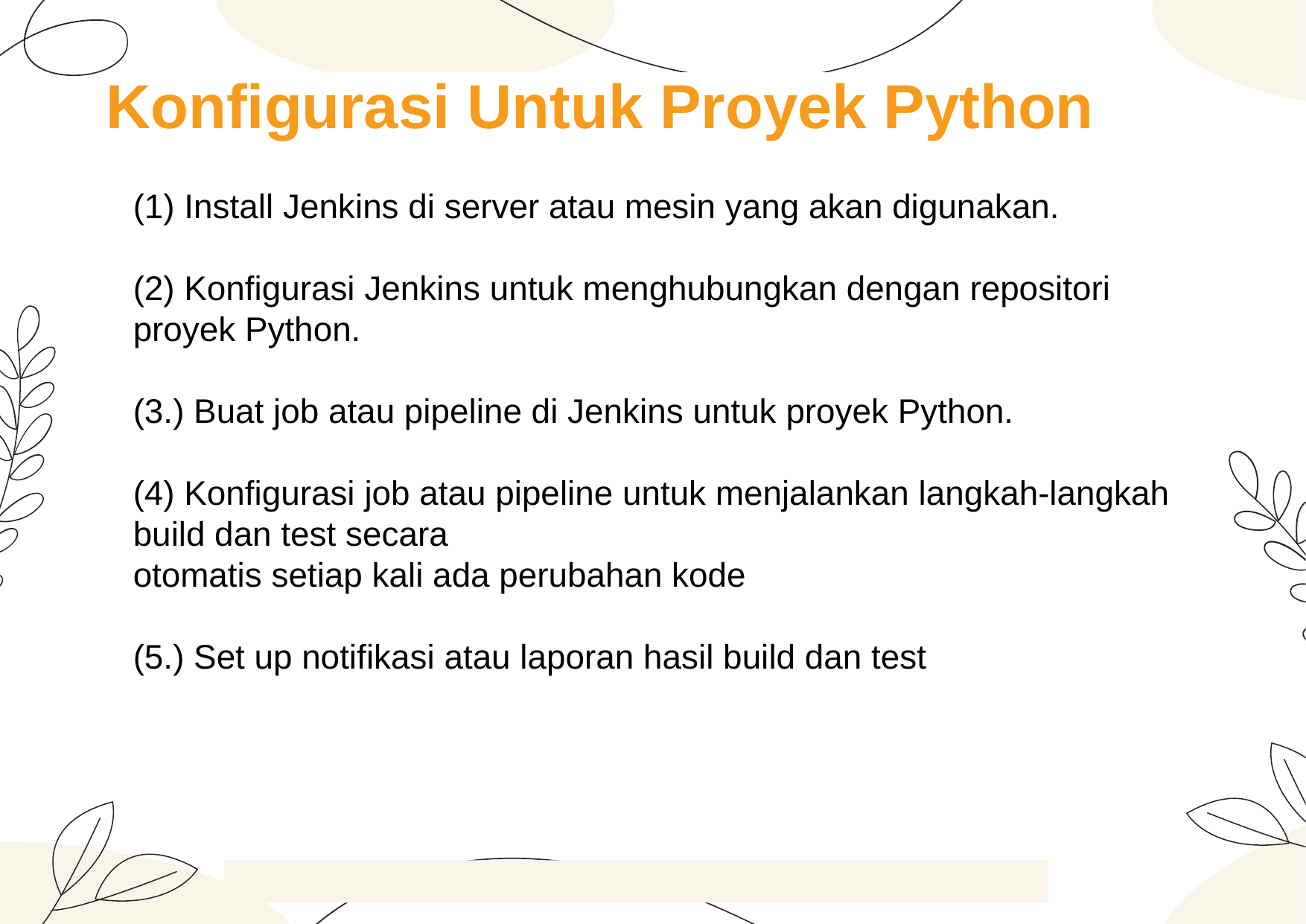

# Konfigurasi Untuk Proyek Python
(1) Install Jenkins di server atau mesin yang akan digunakan.

(2) Konfigurasi Jenkins untuk menghubungkan dengan repositori proyek Python.

(3.) Buat job atau pipeline di Jenkins untuk proyek Python.

(4) Konfigurasi job atau pipeline untuk menjalankan langkah-langkah build dan test secara
otomatis setiap kali ada perubahan kode

(5.) Set up notifikasi atau laporan hasil build dan test